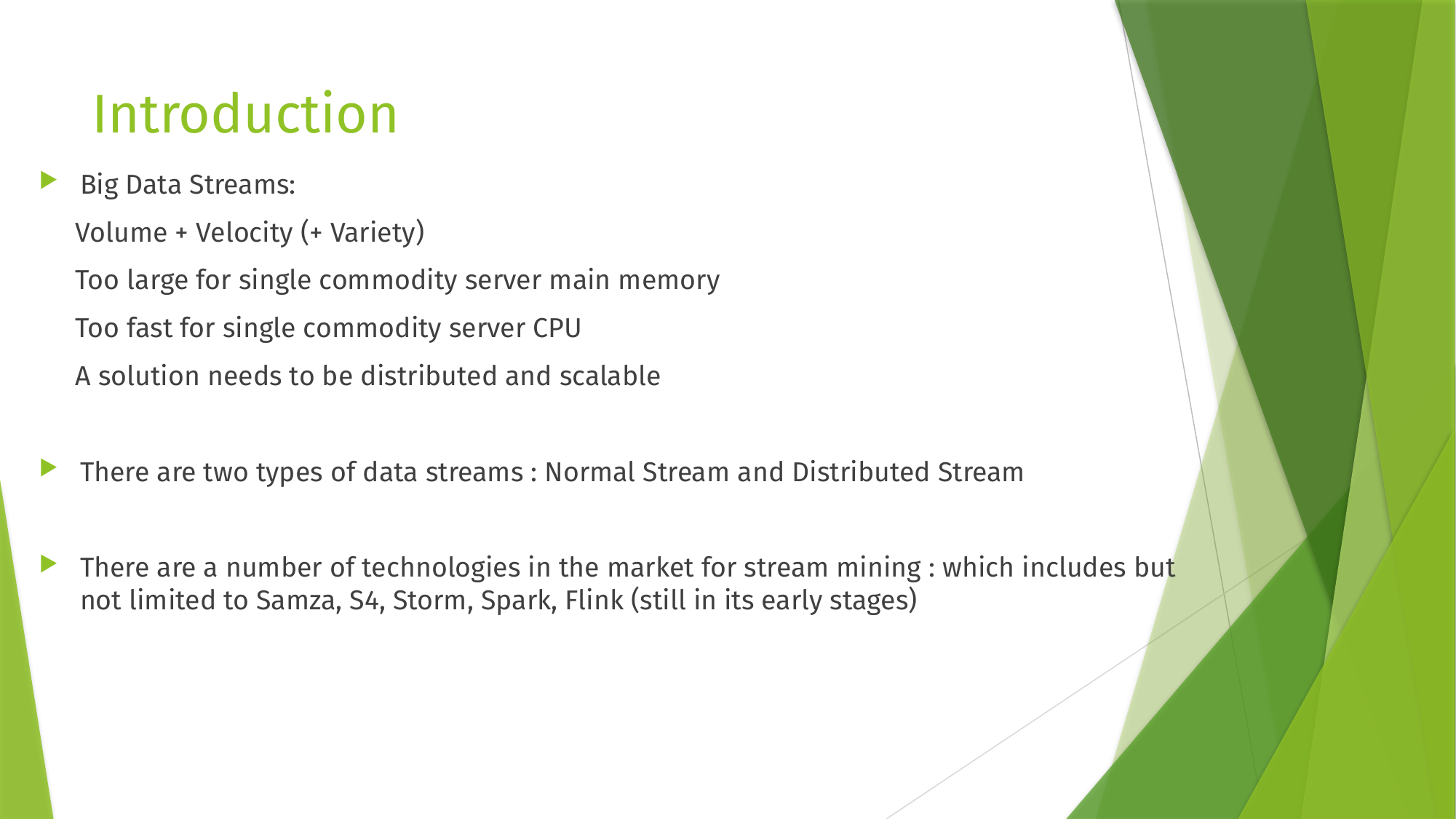

# Introduction
Big Data Streams:
     Volume + Velocity (+ Variety)
     Too large for single commodity server main memory
     Too fast for single commodity server CPU
     A solution needs to be distributed and scalable

There are two types of data streams : Normal Stream and Distributed Stream

There are a number of technologies in the market for stream mining : which includes but not limited to Samza, S4, Storm, Spark, Flink (still in its early stages)